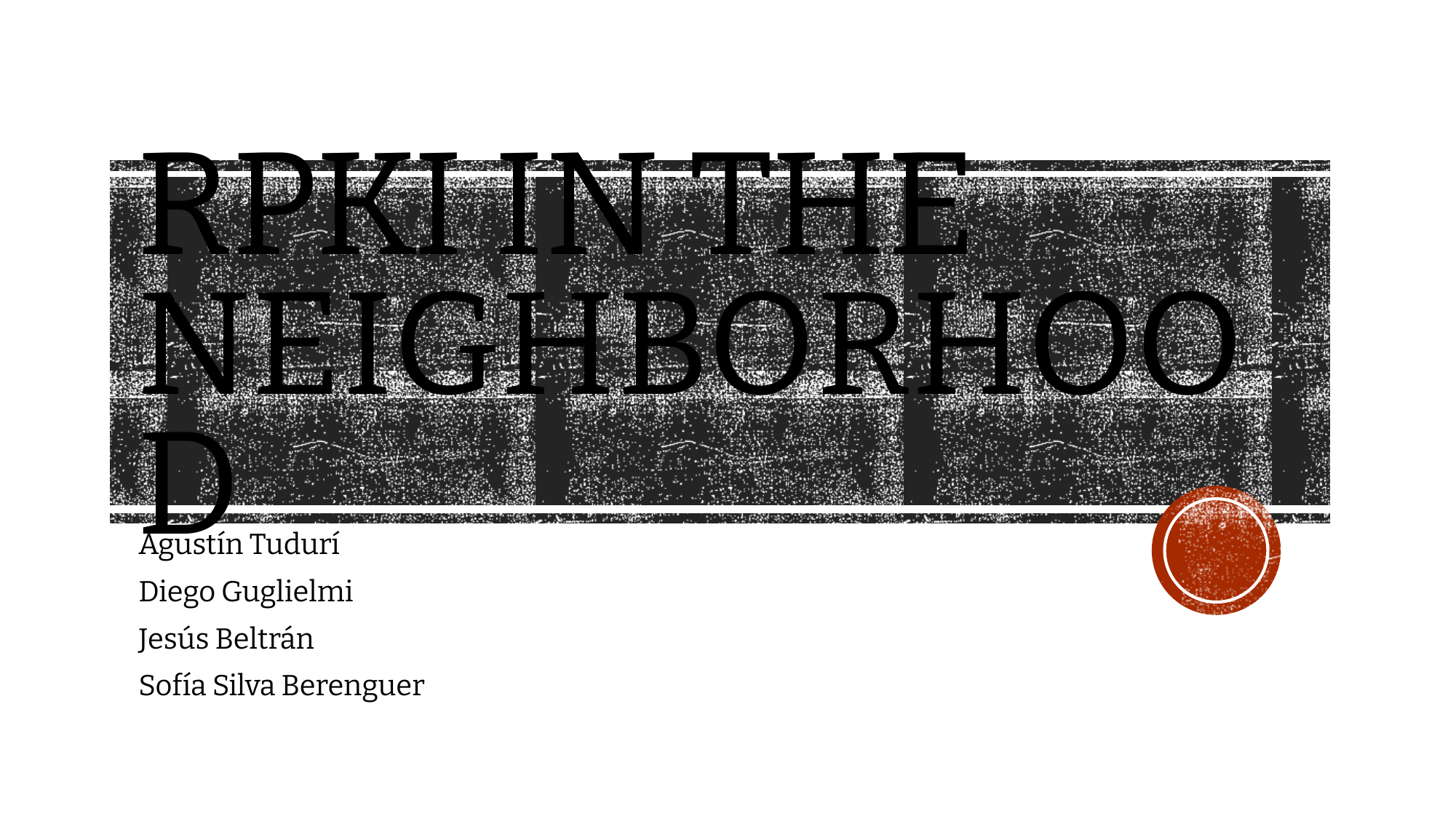

# RPKI in the neighborhood
Agustín Tudurí
Diego Guglielmi
Jesús Beltrán
Sofía Silva Berenguer